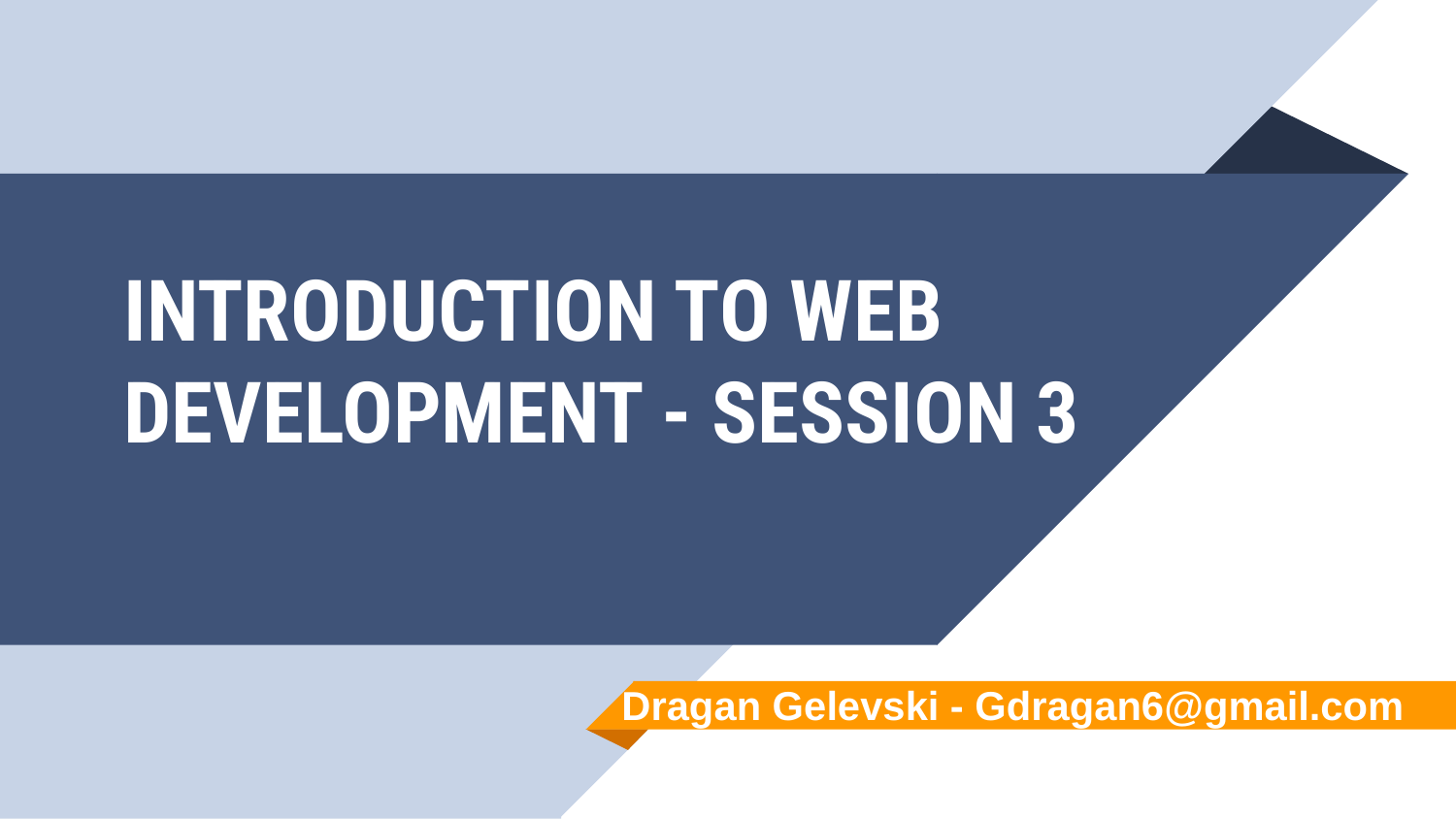

# INTRODUCTION TO WEB DEVELOPMENT - SESSION 3

Dragan Gelevski - Gdragan6@gmail.com